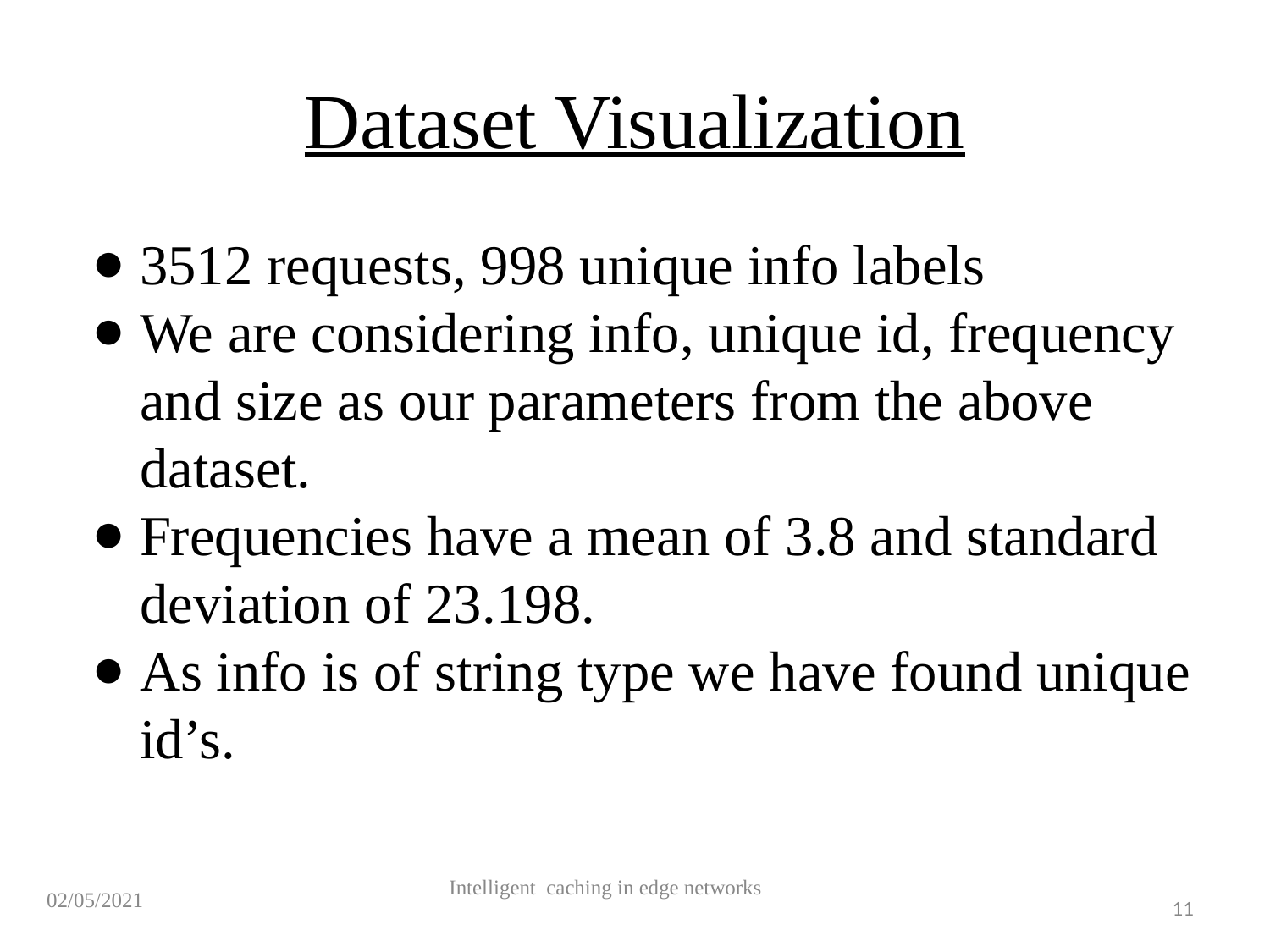

# Dataset Visualization
3512 requests, 998 unique info labels
We are considering info, unique id, frequency and size as our parameters from the above dataset.
Frequencies have a mean of 3.8 and standard deviation of 23.198.
As info is of string type we have found unique id’s.

Intelligent  caching in edge networks

11
02/05/2021